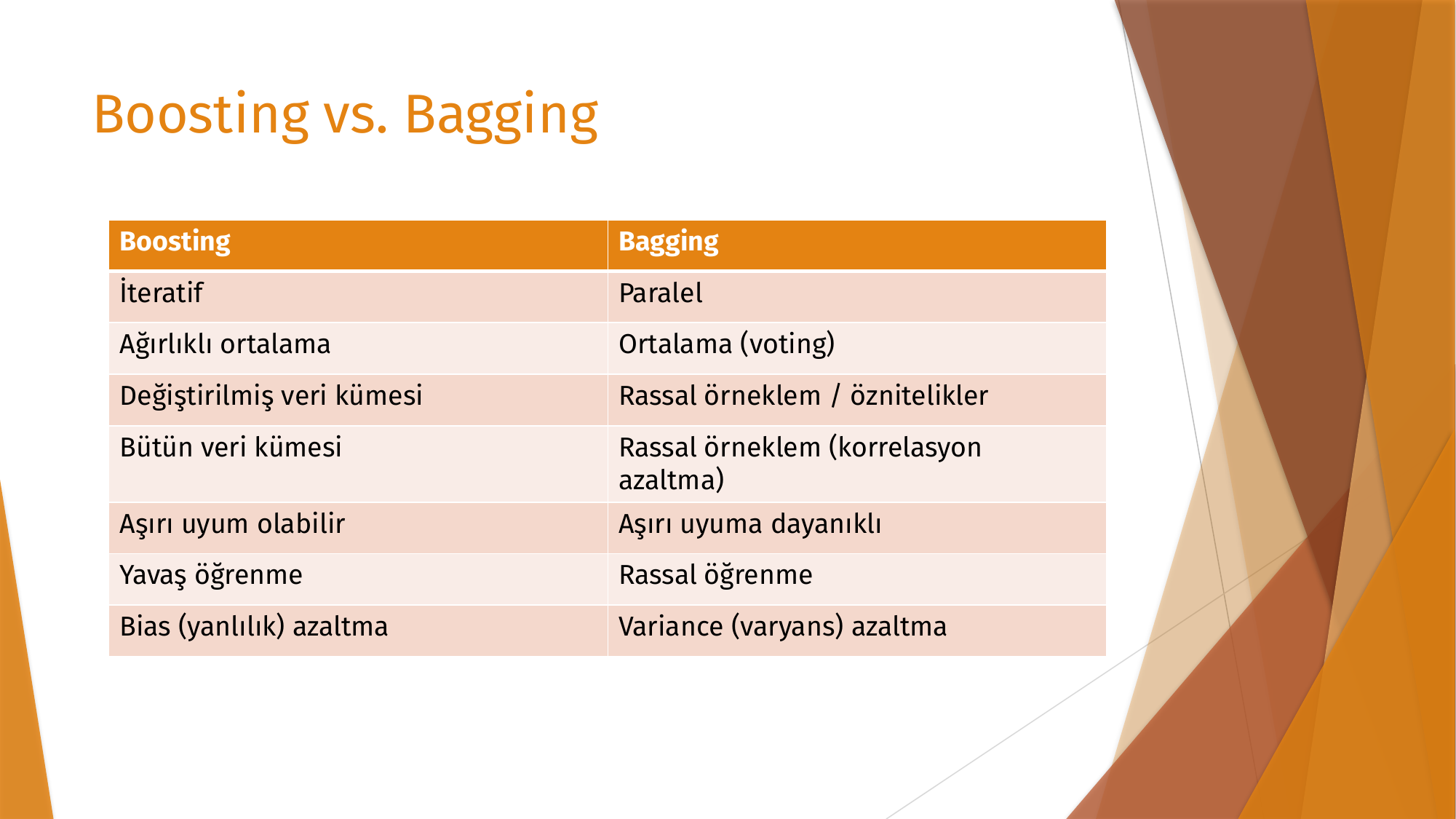

# Boosting vs. Bagging
| Boosting | Bagging |
| --- | --- |
| İteratif | Paralel |
| Ağırlıklı ortalama | Ortalama (voting) |
| Değiştirilmiş veri kümesi | Rassal örneklem / öznitelikler |
| Bütün veri kümesi | Rassal örneklem (korrelasyon azaltma) |
| Aşırı uyum olabilir | Aşırı uyuma dayanıklı |
| Yavaş öğrenme | Rassal öğrenme |
| Bias (yanlılık) azaltma | Variance (varyans) azaltma |